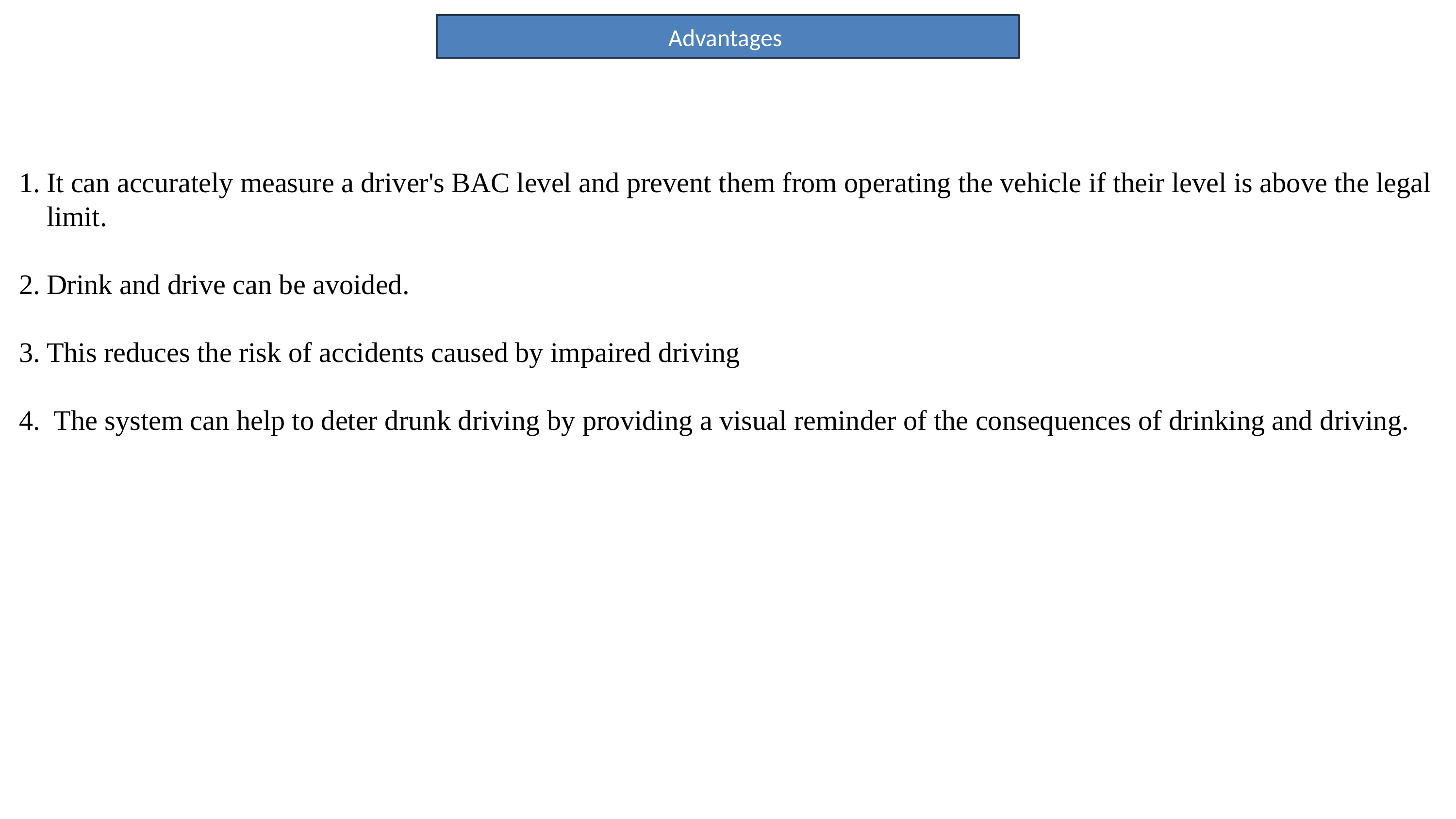

Advantages
It can accurately measure a driver's BAC level and prevent them from operating the vehicle if their level is above the legal limit.

Drink and drive can be avoided.

This reduces the risk of accidents caused by impaired driving

 The system can help to deter drunk driving by providing a visual reminder of the consequences of drinking and driving.